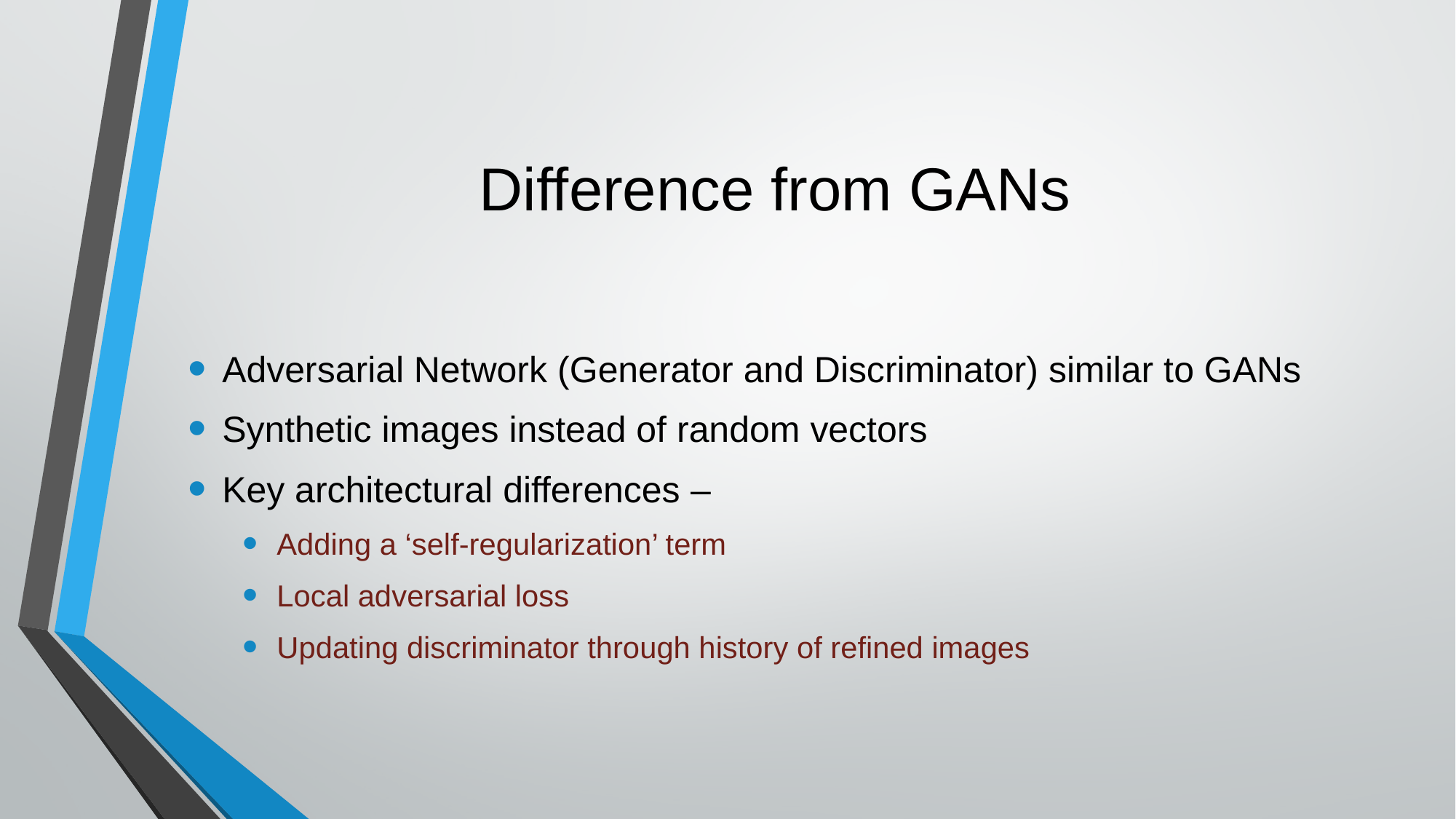

# Difference from GANs
Adversarial Network (Generator and Discriminator) similar to GANs
Synthetic images instead of random vectors
Key architectural differences –
Adding a ‘self-regularization’ term
Local adversarial loss
Updating discriminator through history of refined images